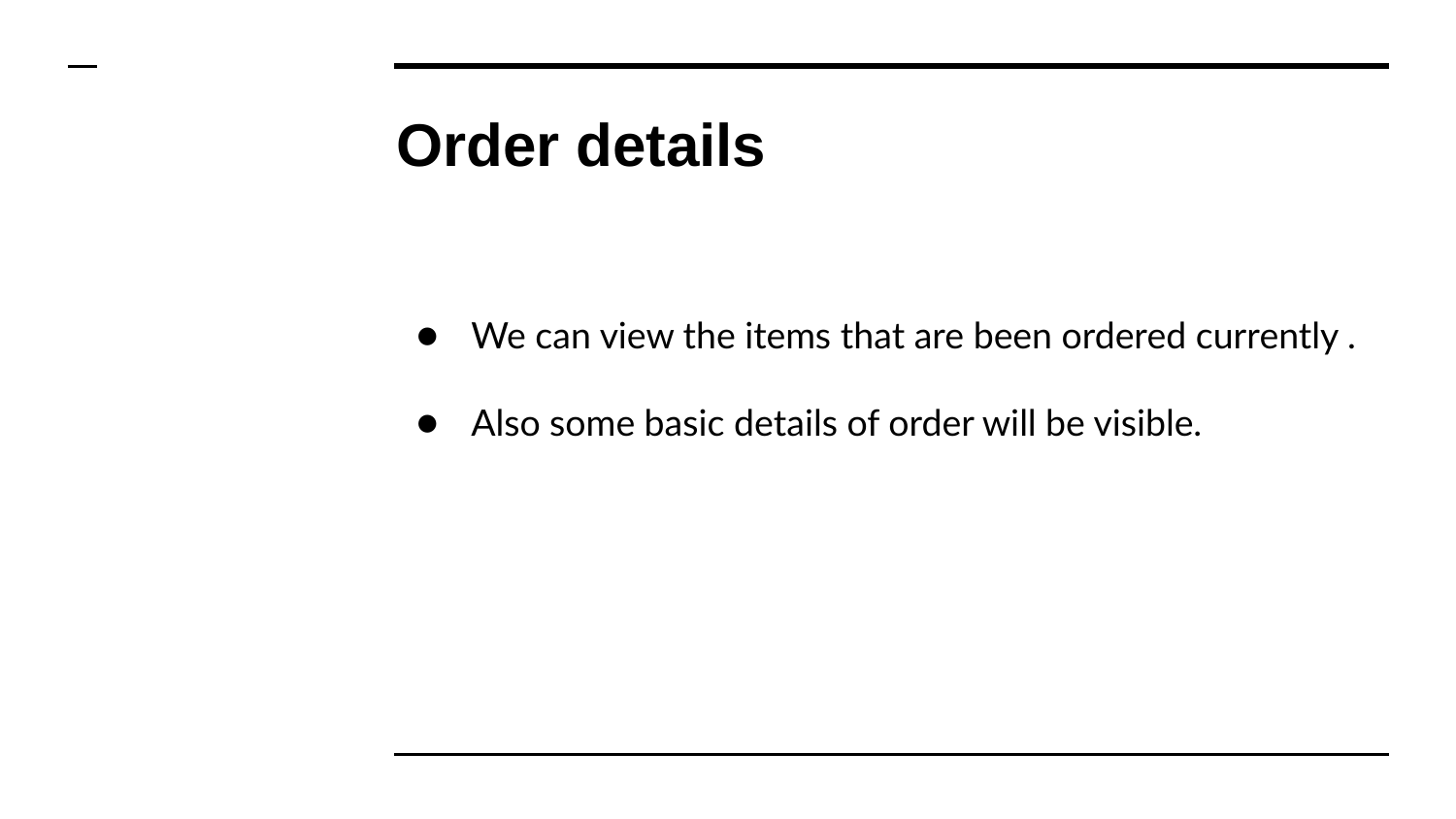

# Order details
We can view the items that are been ordered currently .
Also some basic details of order will be visible.